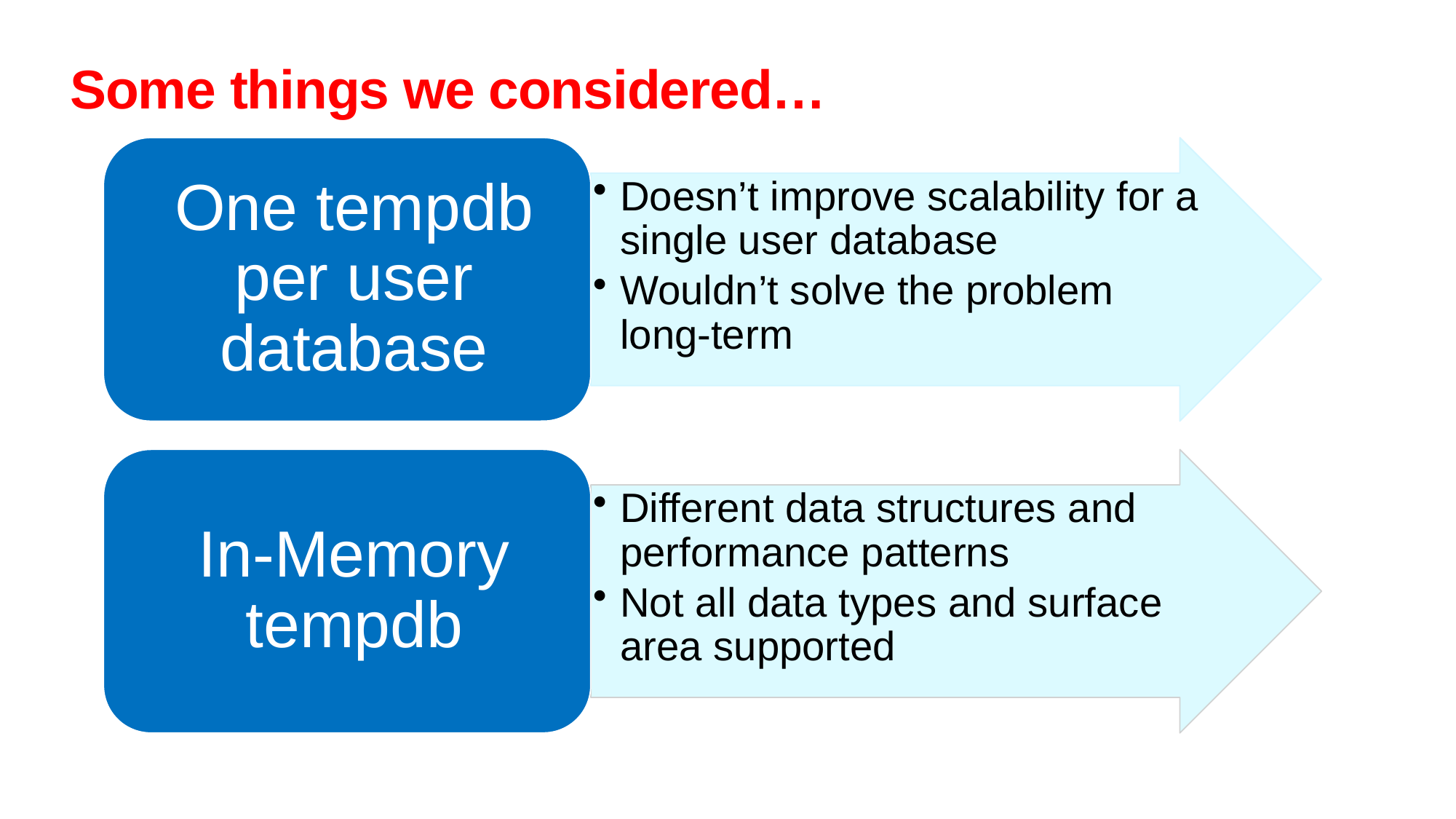

# Some things we considered…
Doesn’t improve scalability for a single user database
Wouldn’t solve the problem long-term
One tempdb per user database
Different data structures and performance patterns
Not all data types and surface area supported
In-Memory tempdb